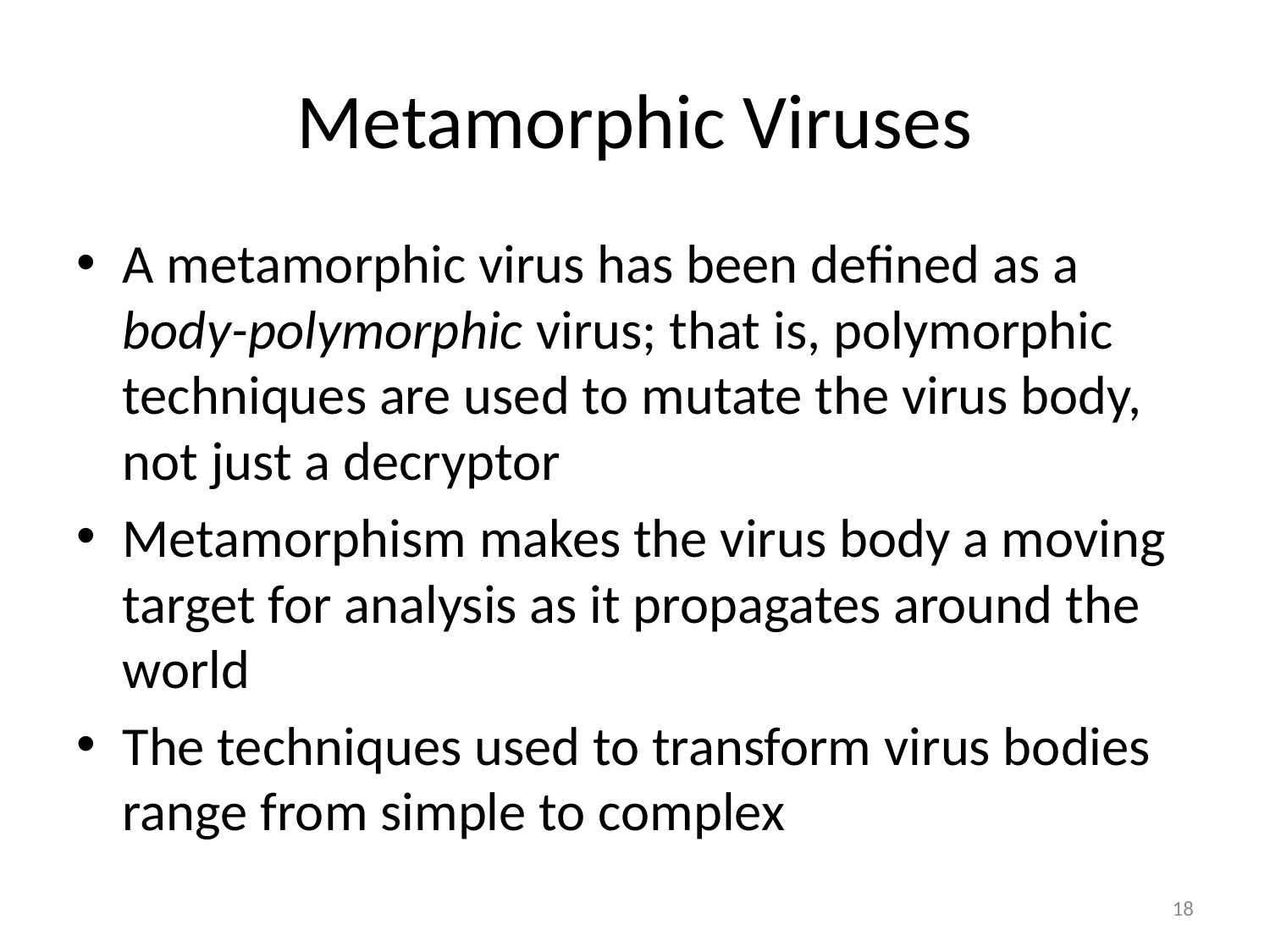

# Metamorphic Viruses
A metamorphic virus has been defined as a body-polymorphic virus; that is, polymorphic techniques are used to mutate the virus body, not just a decryptor
Metamorphism makes the virus body a moving target for analysis as it propagates around the world
The techniques used to transform virus bodies range from simple to complex
18